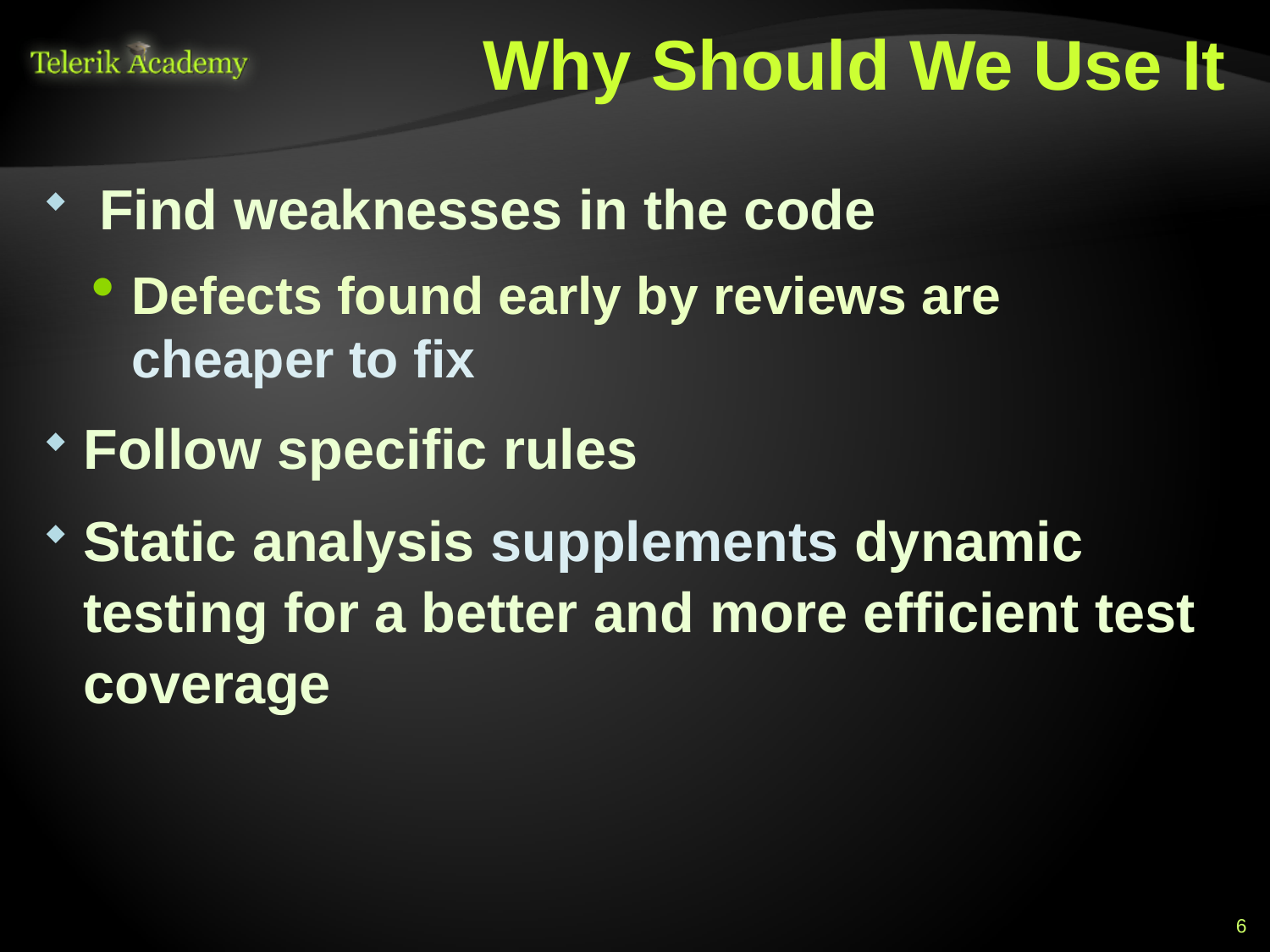

# Why Should We Use It
 Find weaknesses in the code
Defects found early by reviews are
cheaper to fix
Follow specific rules
Static analysis supplements dynamic testing for a better and more efficient test coverage

6